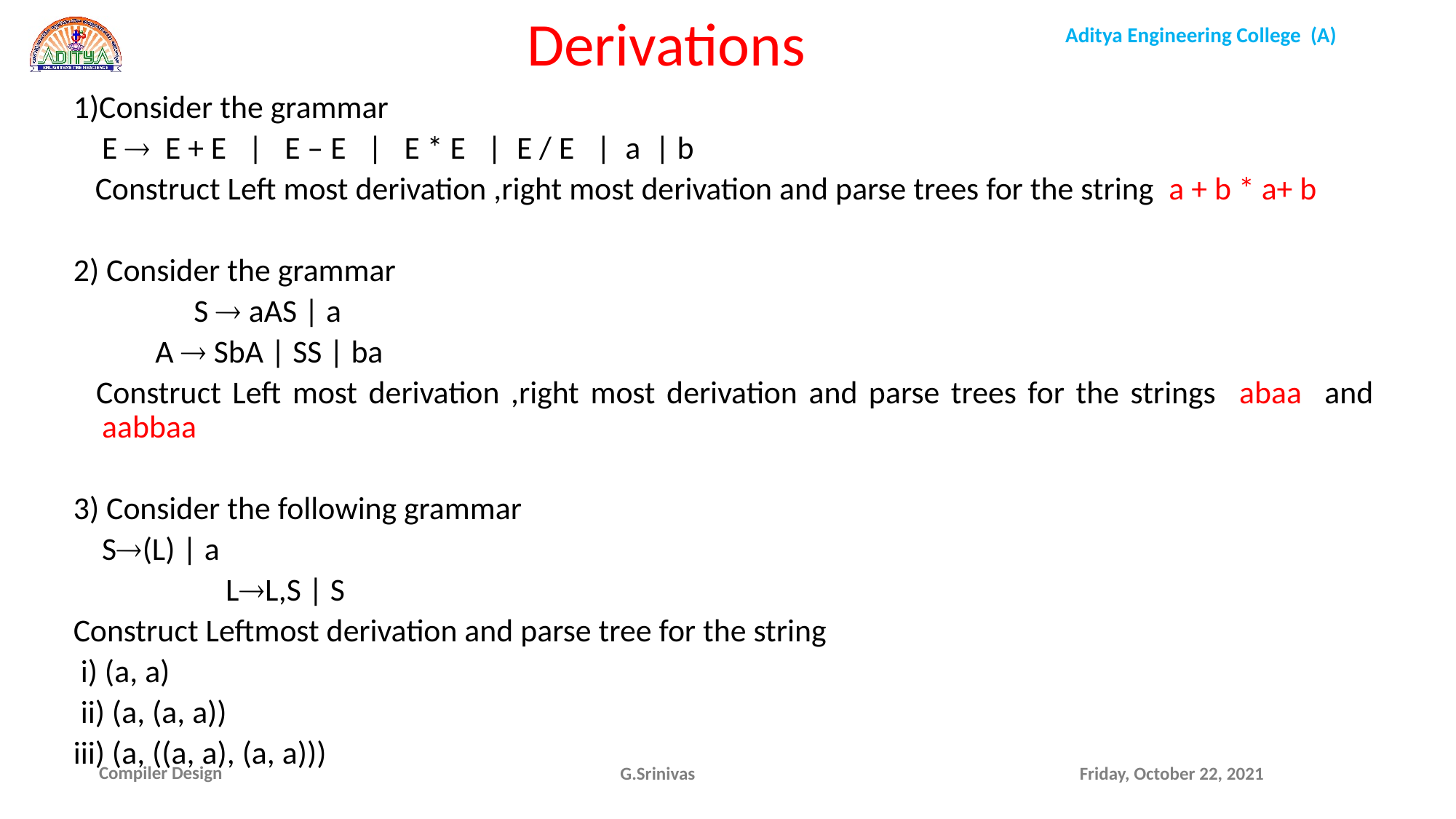

Derivations
1)Consider the grammar
			E →  E + E   |   E – E   |   E * E   |  E / E   |  a  | b
   Construct Left most derivation ,right most derivation and parse trees for the string  a + b * a+ b

2) Consider the grammar
               		S → aAS | a
		    	 A → SbA | SS | ba
  Construct Left most derivation ,right most derivation and parse trees for the strings  abaa  and aabbaa

3) Consider the following grammar
			S→(L) | a
		                 L→L,S | S
Construct Leftmost derivation and parse tree for the string
 i) (a, a)
 ii) (a, (a, a))
iii) (a, ((a, a), (a, a)))

G.Srinivas
Friday, October 22, 2021